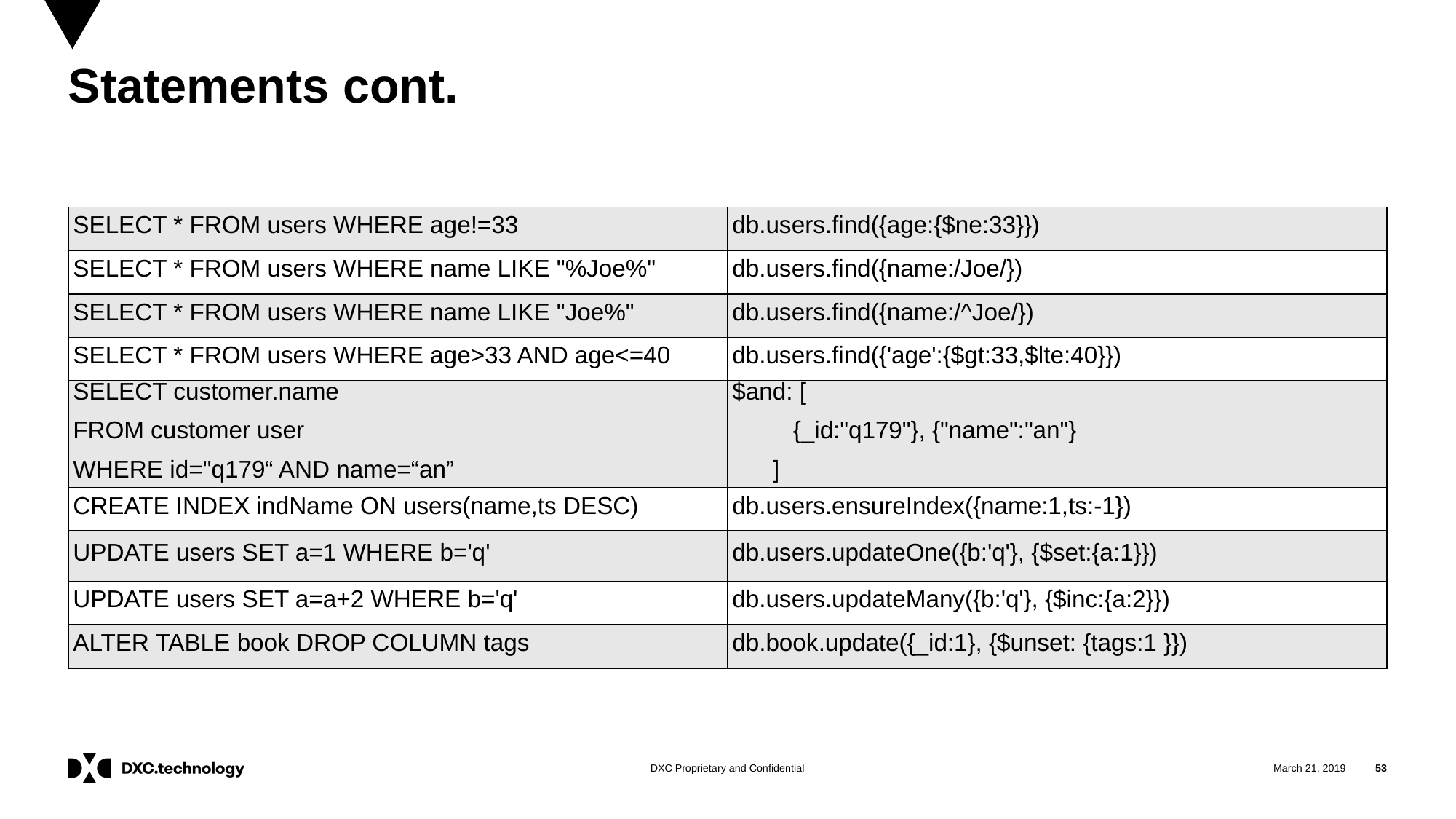

# Statements cont.

| SELECT \* FROM users WHERE age!=33 | db.users.find({age:{$ne:33}}) |
| --- | --- |
| SELECT \* FROM users WHERE name LIKE "%Joe%" | db.users.find({name:/Joe/}) |
| SELECT \* FROM users WHERE name LIKE "Joe%" | db.users.find({name:/^Joe/}) |
| SELECT \* FROM users WHERE age>33 AND age<=40 | db.users.find({'age':{$gt:33,$lte:40}}) |
| SELECT customer.name FROM customer user WHERE id="q179“ AND name=“an” | $and: [ {\_id:"q179"}, {"name":"an"} ] |
| CREATE INDEX indName ON users(name,ts DESC) | db.users.ensureIndex({name:1,ts:-1}) |
| UPDATE users SET a=1 WHERE b='q' | db.users.updateOne({b:'q'}, {$set:{a:1}}) |
| UPDATE users SET a=a+2 WHERE b='q' | db.users.updateMany({b:'q'}, {$inc:{a:2}}) |
| ALTER TABLE book DROP COLUMN tags | db.book.update({\_id:1}, {$unset: {tags:1 }}) |